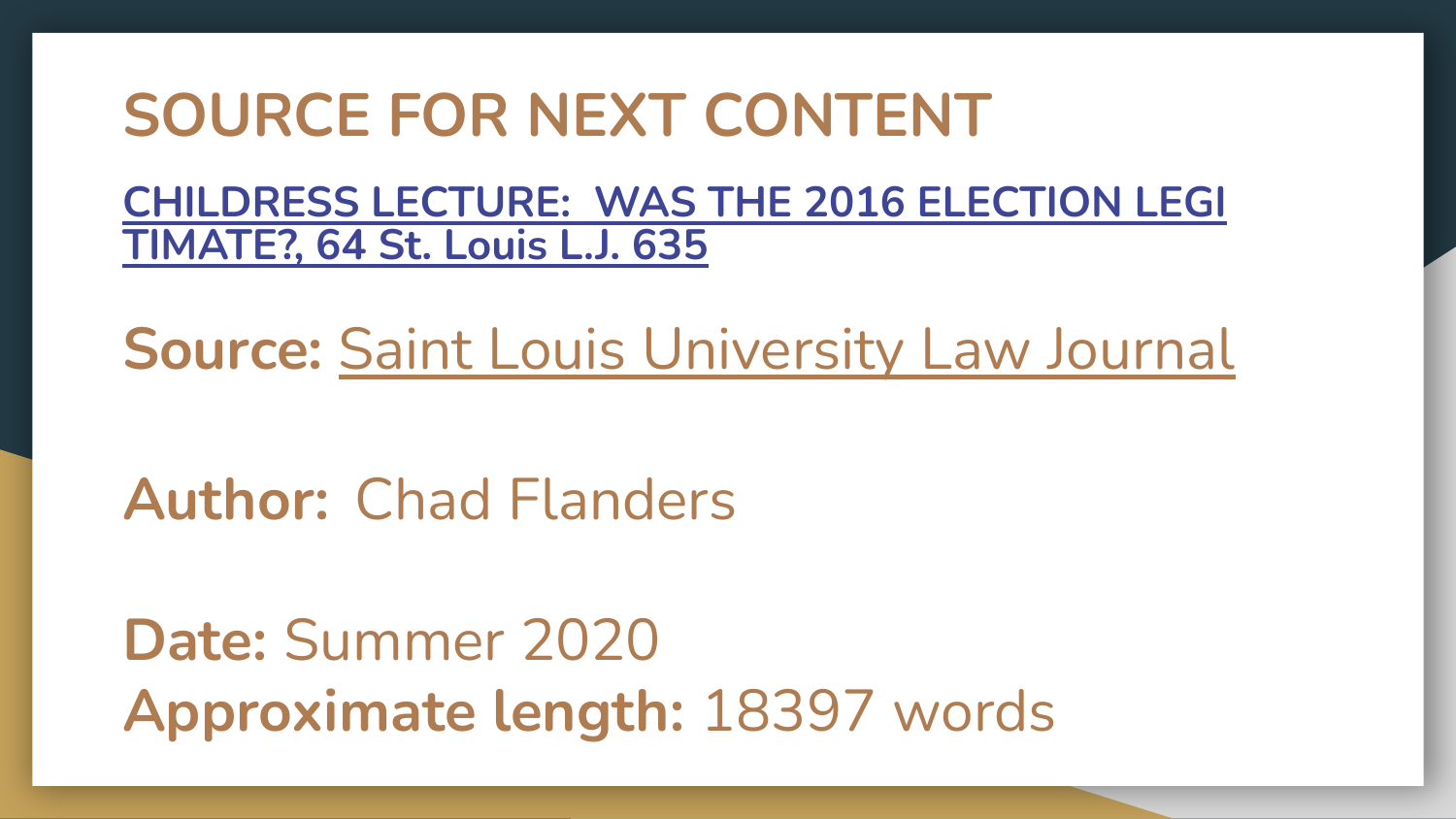

# SOURCE FOR NEXT CONTENT
CHILDRESS LECTURE:  WAS THE 2016 ELECTION LEGITIMATE?, 64 St. Louis L.J. 635

Source: Saint Louis University Law Journal

Author:  Chad Flanders

Date: Summer 2020
Approximate length: 18397 words